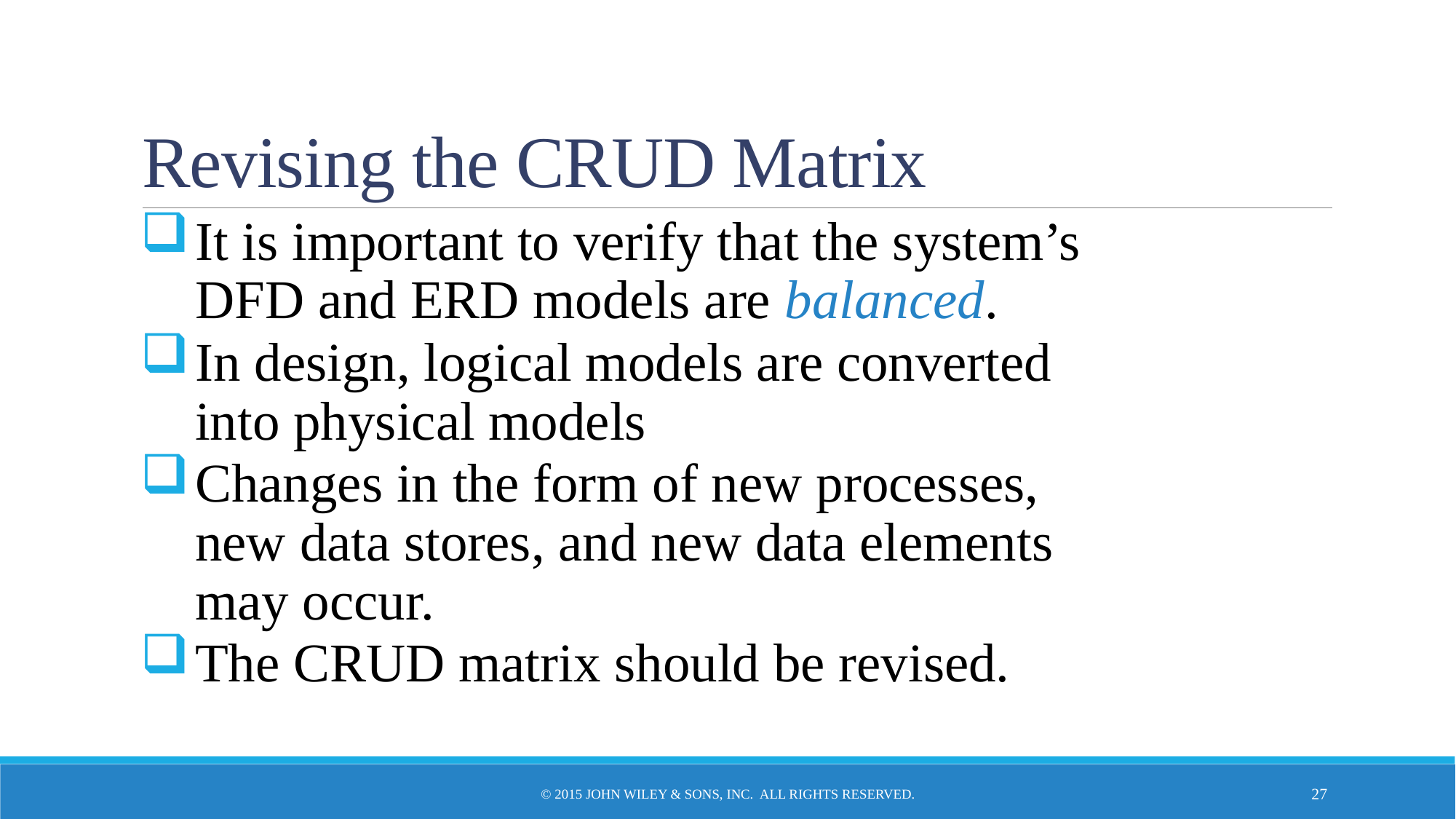

# Revising the CRUD Matrix
It is important to verify that the system’s DFD and ERD models are balanced.
In design, logical models are converted into physical models
Changes in the form of new processes, new data stores, and new data elements may occur.
The CRUD matrix should be revised.
© 2015 John Wiley & Sons, Inc.  All rights reserved.
27